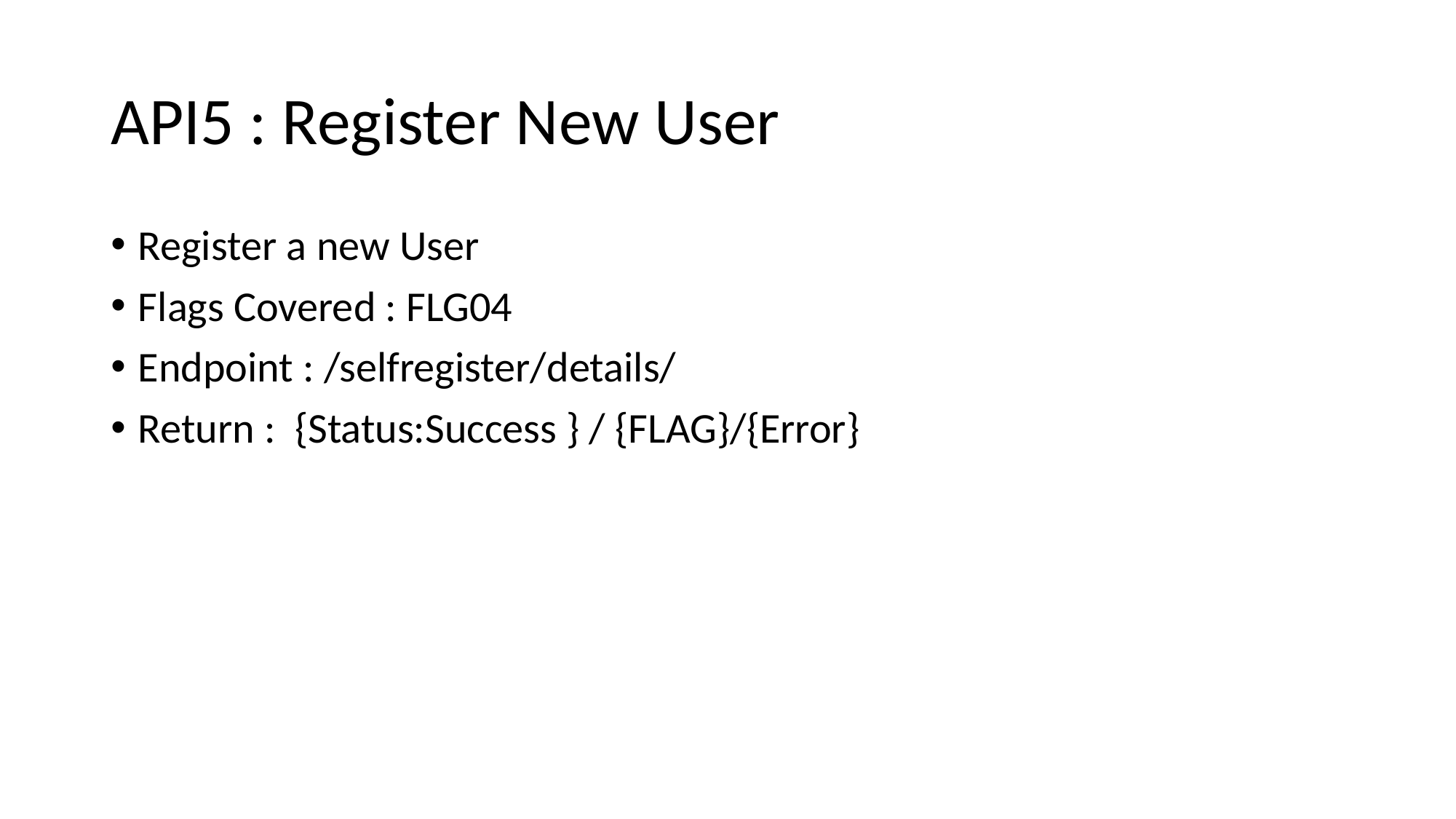

# API5 : Register New User
Register a new User
Flags Covered : FLG04
Endpoint : /selfregister/details/
Return :  {Status:Success } / {FLAG}/{Error}